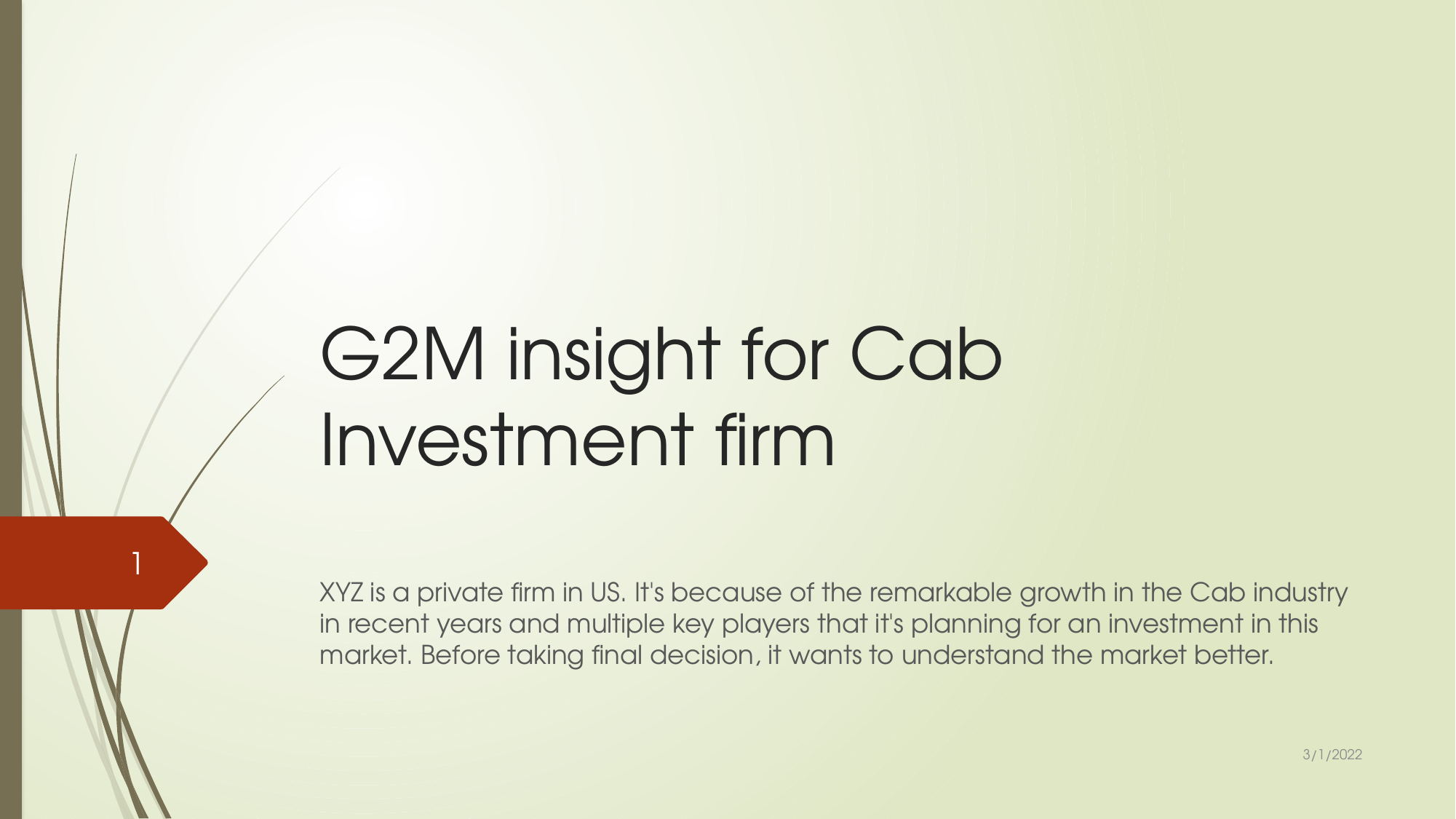

# G2M insight for Cab Investment firm
1
XYZ is a private firm in US. It's because of the remarkable growth in the Cab industry in recent years and multiple key players that it's planning for an investment in this market. Before taking final decision, it wants to understand the market better.
3/1/2022